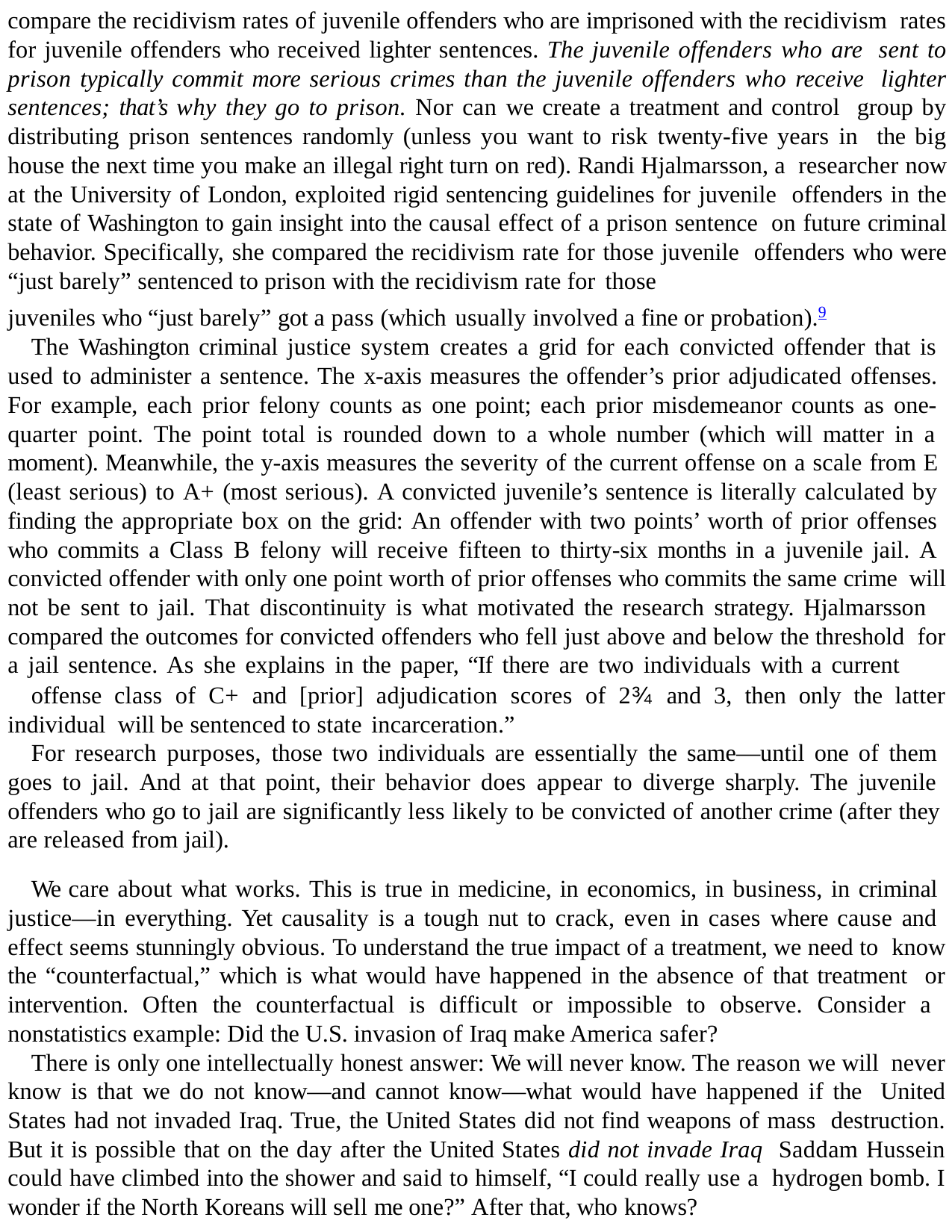

compare the recidivism rates of juvenile offenders who are imprisoned with the recidivism  rates for juvenile offenders who received lighter sentences. The juvenile offenders who are  sent to prison typically commit more serious crimes than the juvenile offenders who receive  lighter sentences; that’s why they go to prison. Nor can we create a treatment and control  group by distributing prison sentences randomly (unless you want to risk twenty-five years in  the big house the next time you make an illegal right turn on red). Randi Hjalmarsson, a  researcher now at the University of London, exploited rigid sentencing guidelines for juvenile  offenders in the state of Washington to gain insight into the causal effect of a prison sentence  on future criminal behavior. Specifically, she compared the recidivism rate for those juvenile  offenders who were “just barely” sentenced to prison with the recidivism rate for those
juveniles who “just barely” got a pass (which usually involved a fine or probation).9
The Washington criminal justice system creates a grid for each convicted offender that is  used to administer a sentence. The x-axis measures the offender’s prior adjudicated offenses.  For example, each prior felony counts as one point; each prior misdemeanor counts as one-  quarter point. The point total is rounded down to a whole number (which will matter in a  moment). Meanwhile, the y-axis measures the severity of the current offense on a scale from E  (least serious) to A+ (most serious). A convicted juvenile’s sentence is literally calculated by  finding the appropriate box on the grid: An offender with two points’ worth of prior offenses  who commits a Class B felony will receive fifteen to thirty-six months in a juvenile jail. A  convicted offender with only one point worth of prior offenses who commits the same crime  will not be sent to jail. That discontinuity is what motivated the research strategy. Hjalmarsson   compared the outcomes for convicted offenders who fell just above and below the threshold  for a jail sentence. As she explains in the paper, “If there are two individuals with a current
offense class of C+ and [prior] adjudication scores of 2¾ and 3, then only the latter individual  will be sentenced to state incarceration.”
For research purposes, those two individuals are essentially the same—until one of them  goes to jail. And at that point, their behavior does appear to diverge sharply. The juvenile  offenders who go to jail are significantly less likely to be convicted of another crime (after they  are released from jail).
We care about what works. This is true in medicine, in economics, in business, in criminal  justice—in everything. Yet causality is a tough nut to crack, even in cases where cause and  effect seems stunningly obvious. To understand the true impact of a treatment, we need to  know the “counterfactual,” which is what would have happened in the absence of that treatment  or intervention. Often the counterfactual is difficult or impossible to observe. Consider a  nonstatistics example: Did the U.S. invasion of Iraq make America safer?
There is only one intellectually honest answer: We will never know. The reason we will  never know is that we do not know—and cannot know—what would have happened if the  United States had not invaded Iraq. True, the United States did not find weapons of mass  destruction. But it is possible that on the day after the United States did not invade Iraq  Saddam Hussein could have climbed into the shower and said to himself, “I could really use a  hydrogen bomb. I wonder if the North Koreans will sell me one?” After that, who knows?